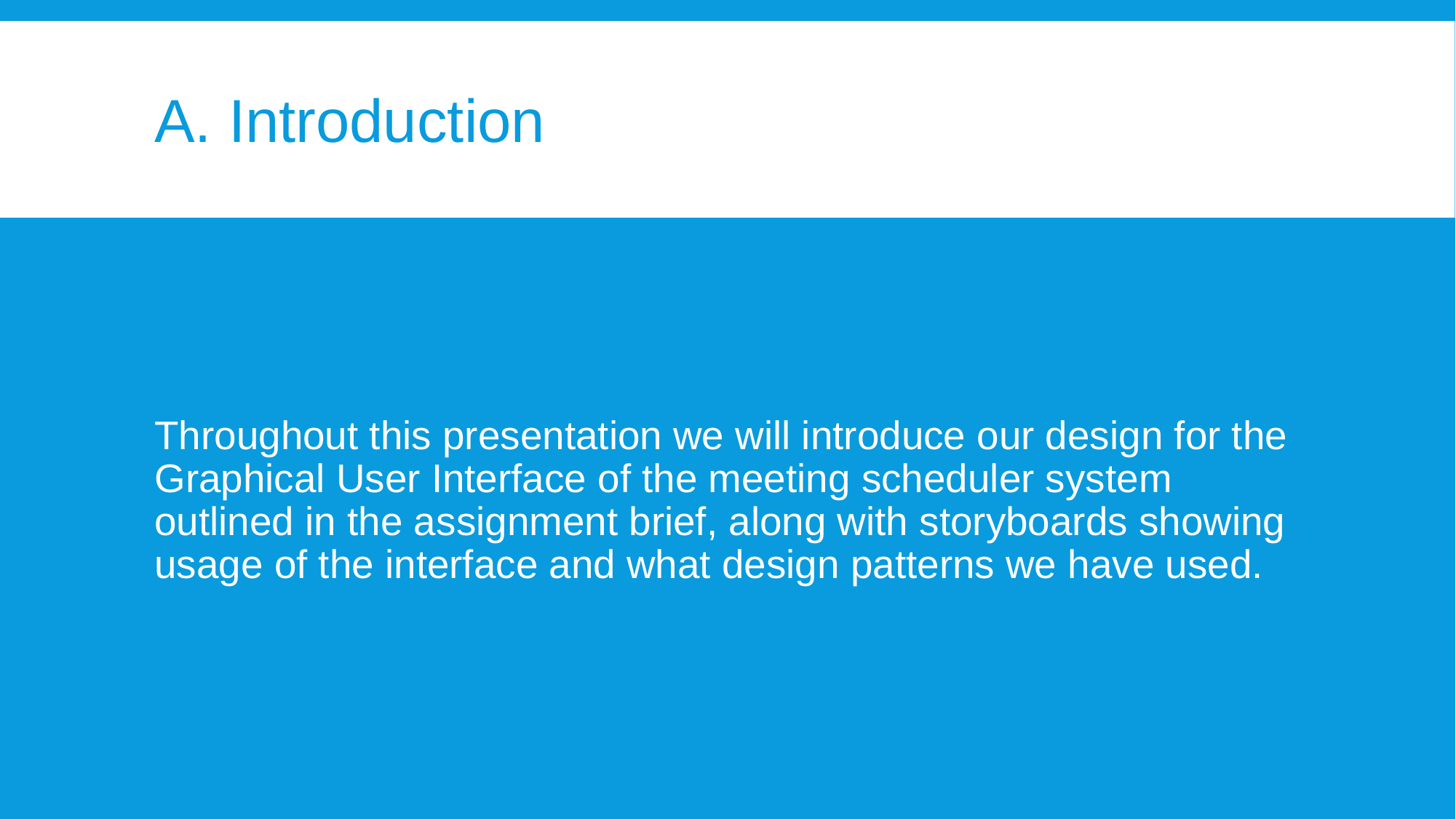

# A. Introduction
Throughout this presentation we will introduce our design for the Graphical User Interface of the meeting scheduler system outlined in the assignment brief, along with storyboards showing usage of the interface and what design patterns we have used.